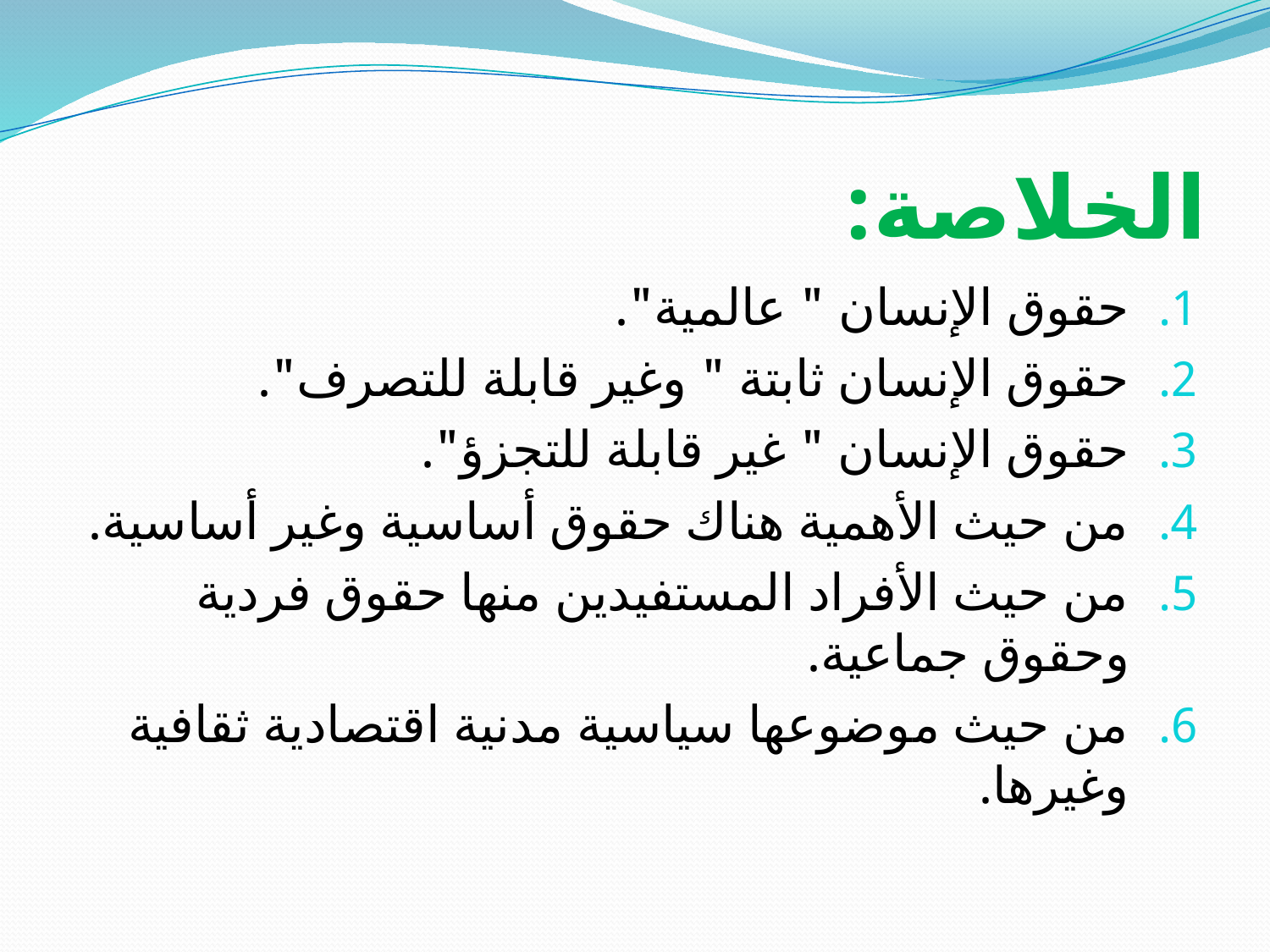

# الخلاصة:
حقوق الإنسان " عالمية".
حقوق الإنسان ثابتة " وغير قابلة للتصرف".
حقوق الإنسان " غير قابلة للتجزؤ".
من حيث الأهمية هناك حقوق أساسية وغير أساسية.
من حيث الأفراد المستفيدين منها حقوق فردية وحقوق جماعية.
من حيث موضوعها سياسية مدنية اقتصادية ثقافية وغيرها.